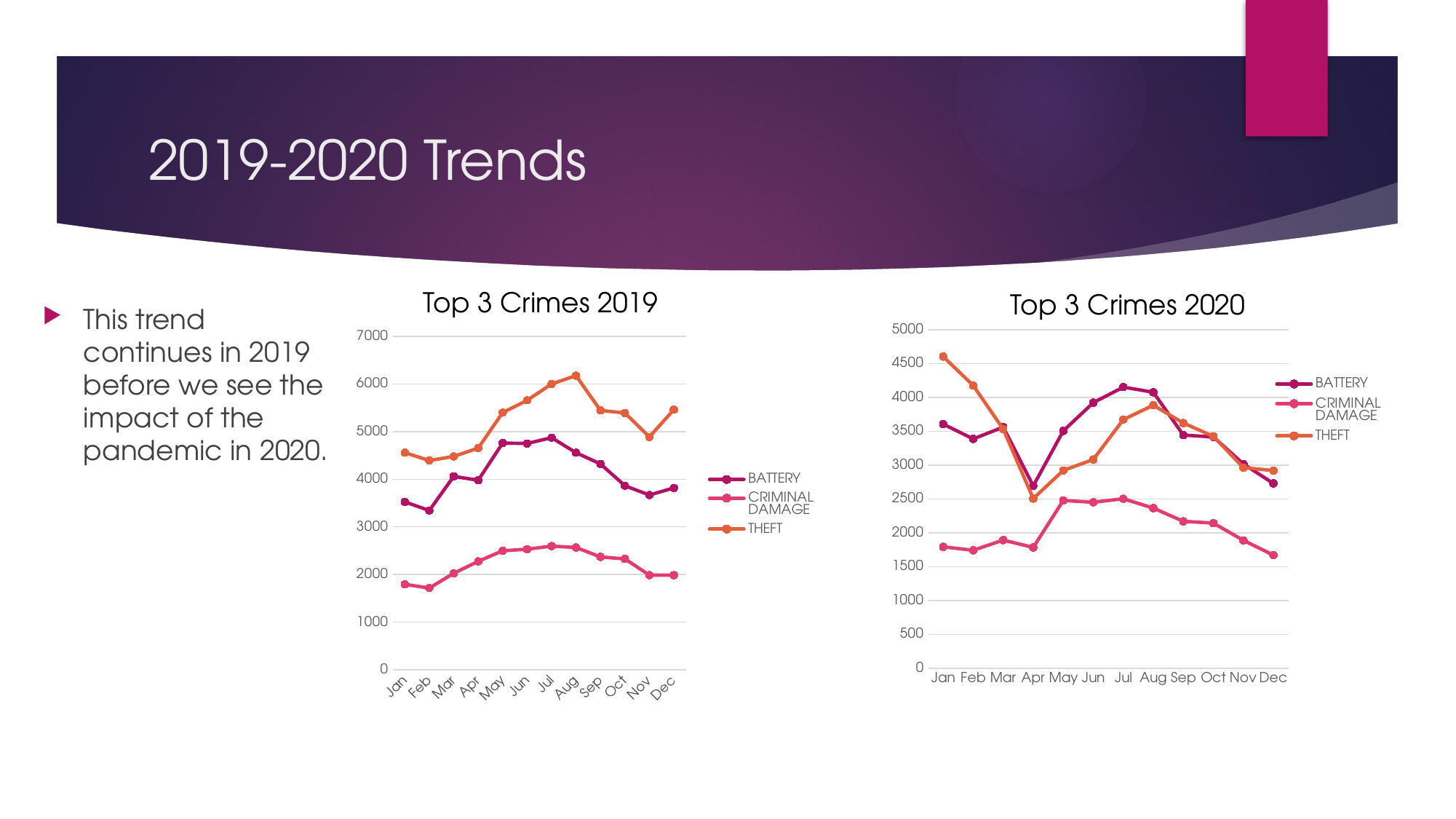

# 2019-2020 Trends
Top 3 Crimes 2019
Top 3 Crimes 2020

### Chart

| Category |  |  |  |
|---|---|---|---|
| Jan | 3524.0 | 1794.0 | 4557.0 |
| Feb | 3344.0 | 1717.0 | 4392.0 |
| Mar | 4060.0 | 2026.0 | 4478.0 |
| Apr | 3977.0 | 2277.0 | 4653.0 |
| May | 4759.0 | 2498.0 | 5397.0 |
| Jun | 4749.0 | 2531.0 | 5655.0 |
| Jul | 4872.0 | 2597.0 | 5998.0 |
| Aug | 4556.0 | 2567.0 | 6173.0 |
| Sep | 4321.0 | 2370.0 | 5443.0 |
| Oct | 3863.0 | 2328.0 | 5389.0 |
| Nov | 3668.0 | 1989.0 | 4887.0 |
| Dec | 3817.0 | 1987.0 | 5458.0 |
This trend continues in 2019 before we see the impact of the pandemic in 2020.

### Chart

| Category |  |  |  |
|---|---|---|---|
| Jan | 3606.0 | 1792.0 | 4603.0 |
| Feb | 3387.0 | 1742.0 | 4176.0 |
| Mar | 3561.0 | 1892.0 | 3531.0 |
| Apr | 2693.0 | 1784.0 | 2506.0 |
| May | 3505.0 | 2478.0 | 2921.0 |
| Jun | 3922.0 | 2451.0 | 3083.0 |
| Jul | 4152.0 | 2503.0 | 3673.0 |
| Aug | 4076.0 | 2365.0 | 3884.0 |
| Sep | 3443.0 | 2169.0 | 3621.0 |
| Oct | 3416.0 | 2143.0 | 3425.0 |
| Nov | 3016.0 | 1888.0 | 2963.0 |
| Dec | 2729.0 | 1670.0 | 2919.0 |